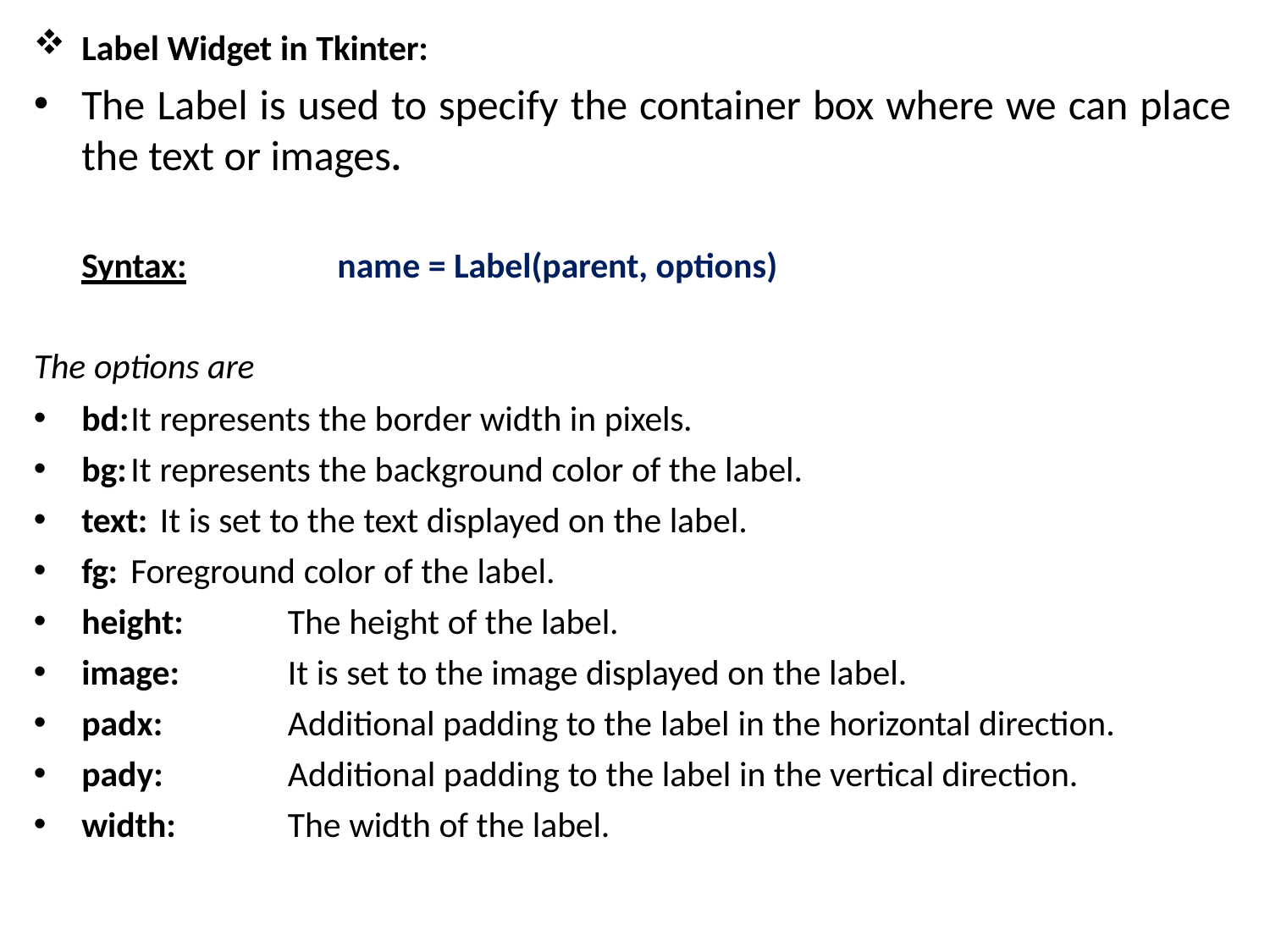

Label Widget in Tkinter:
The Label is used to specify the container box where we can place
the text or images.

Syntax:	name = Label(parent, options)

The options are
bd:	It represents the border width in pixels.
bg:	It represents the background color of the label.
text: It is set to the text displayed on the label.
fg:	Foreground color of the label.
height:
image:
padx:
pady:
width:
The height of the label.
It is set to the image displayed on the label.
Additional padding to the label in the horizontal direction.
Additional padding to the label in the vertical direction.
The width of the label.